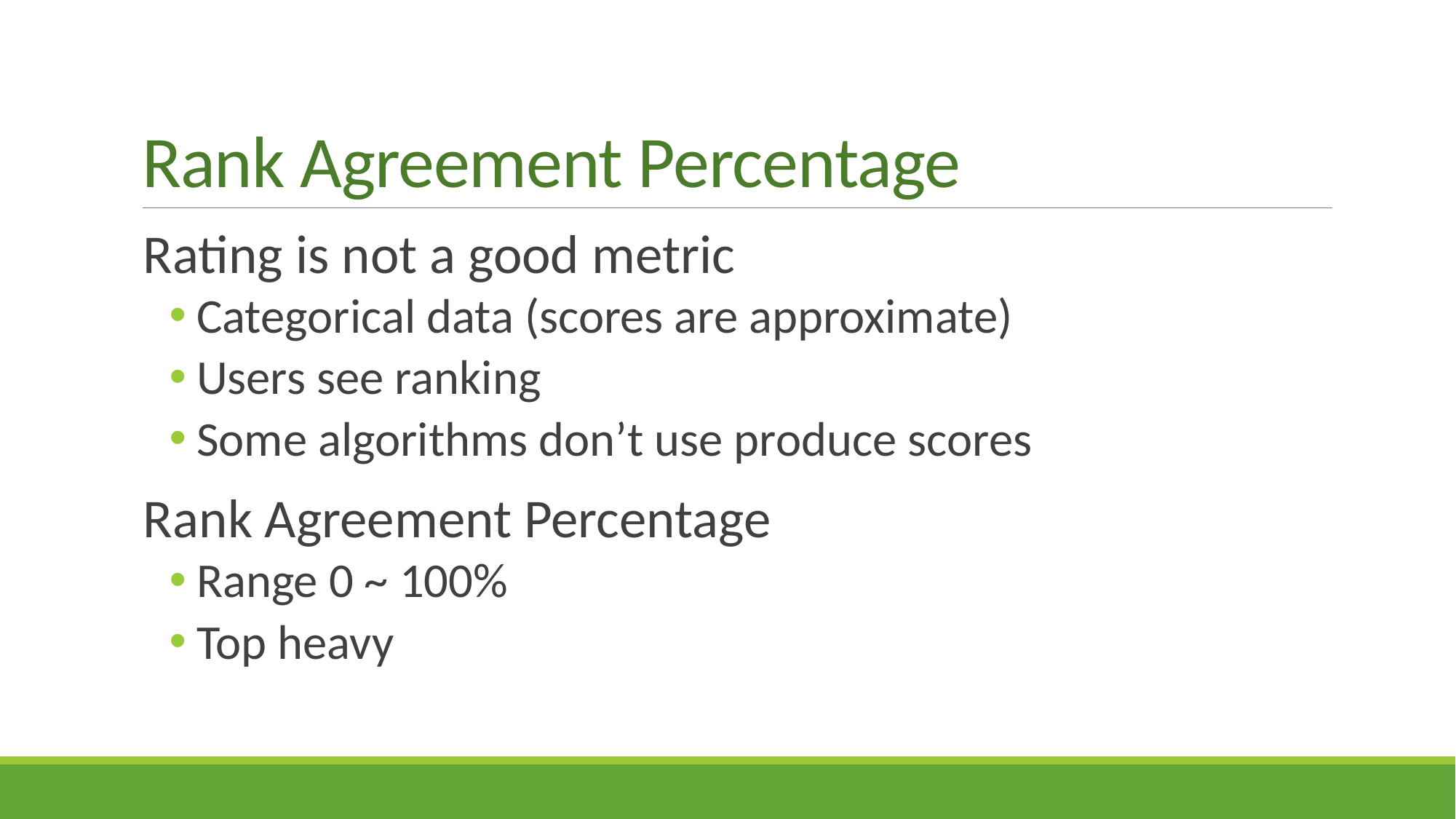

# Rank Agreement Percentage
Rating is not a good metric
Categorical data (scores are approximate)
Users see ranking
Some algorithms don’t use produce scores
Rank Agreement Percentage
Range 0 ~ 100%
Top heavy